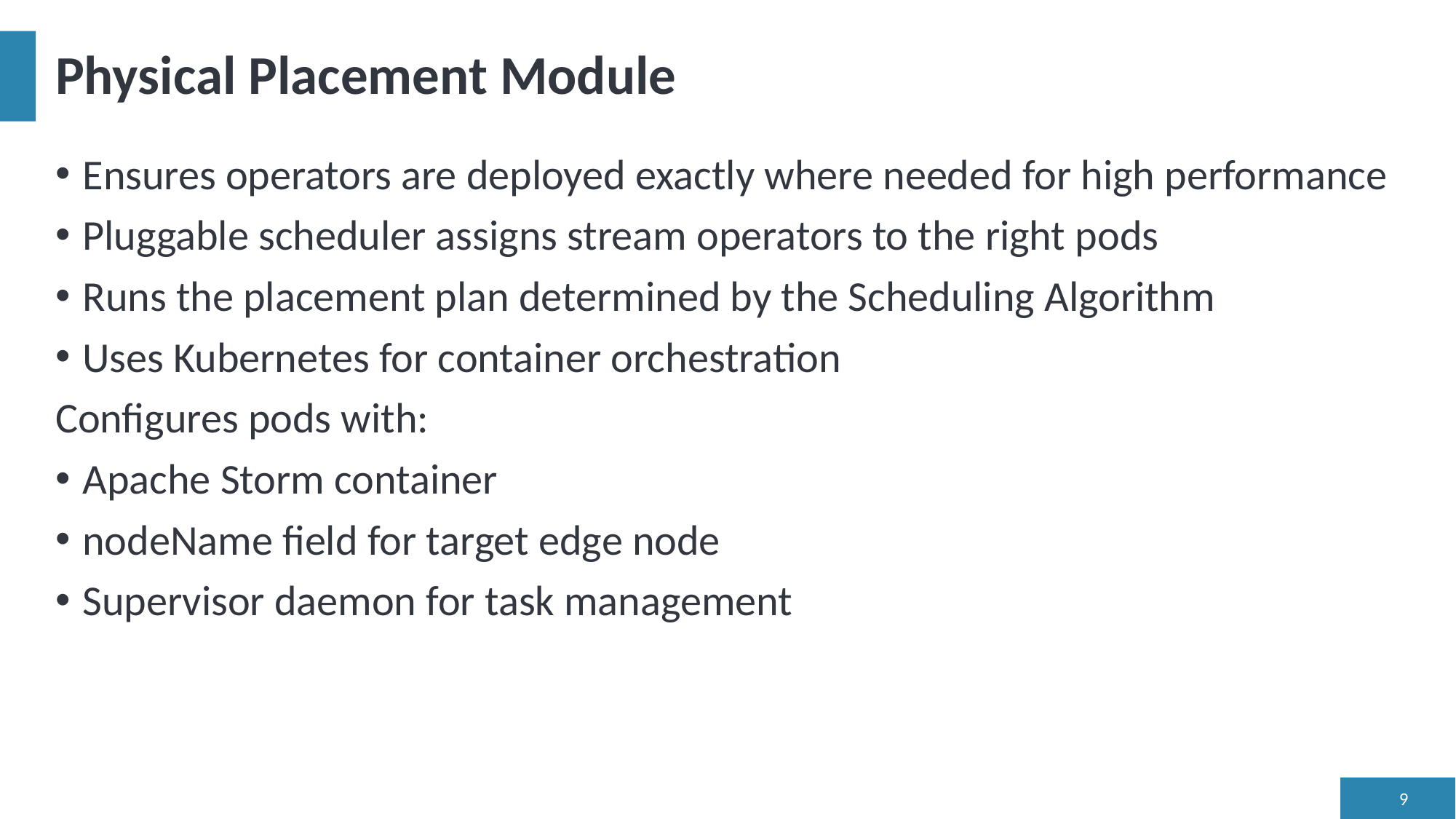

# Physical Placement Module
Ensures operators are deployed exactly where needed for high performance
Pluggable scheduler assigns stream operators to the right pods
Runs the placement plan determined by the Scheduling Algorithm
Uses Kubernetes for container orchestration
Configures pods with:
Apache Storm container
nodeName field for target edge node
Supervisor daemon for task management
9